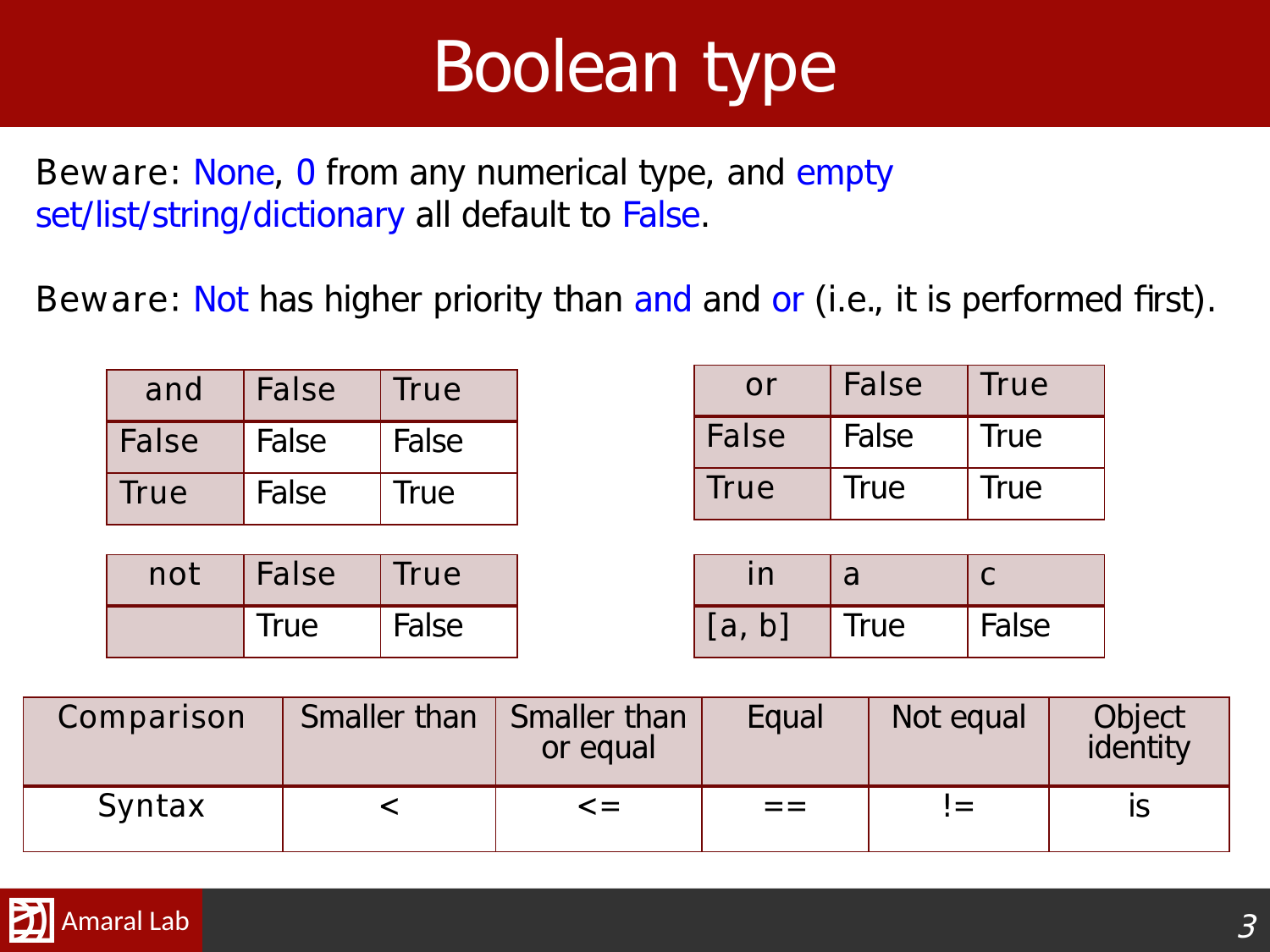

# Boolean type
Beware: None, 0 from any numerical type, and empty set/list/string/dictionary all default to False.

Beware: Not has higher priority than and and or (i.e., it is performed first).

| or | False | True |
| --- | --- | --- |
| False | False | True |
| True | True | True |
| and | False | True |
| --- | --- | --- |
| False | False | False |
| True | False | True |
| not | False | True |
| --- | --- | --- |
|  | True | False |
| in | a | c |
| --- | --- | --- |
| [a, b] | True | False |
| Comparison | Smaller than | Smaller than or equal | Equal | Not equal | Object identity |
| --- | --- | --- | --- | --- | --- |
| Syntax | < | <= | == | != | is |